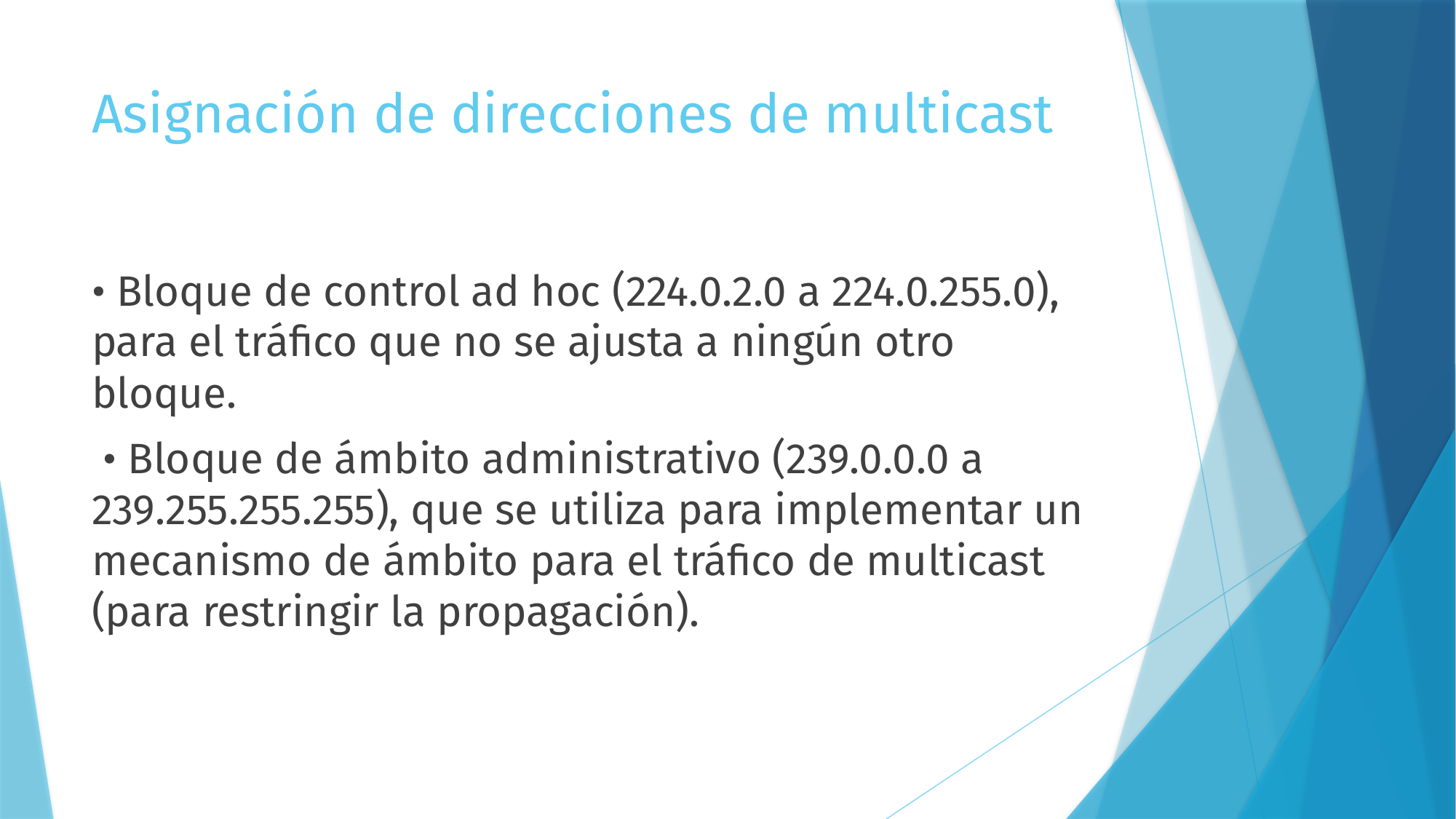

# Asignación de direcciones de multicast
• Bloque de control ad hoc (224.0.2.0 a 224.0.255.0), para el tráfico que no se ajusta a ningún otro bloque.
 • Bloque de ámbito administrativo (239.0.0.0 a 239.255.255.255), que se utiliza para implementar un mecanismo de ámbito para el tráfico de multicast (para restringir la propagación).